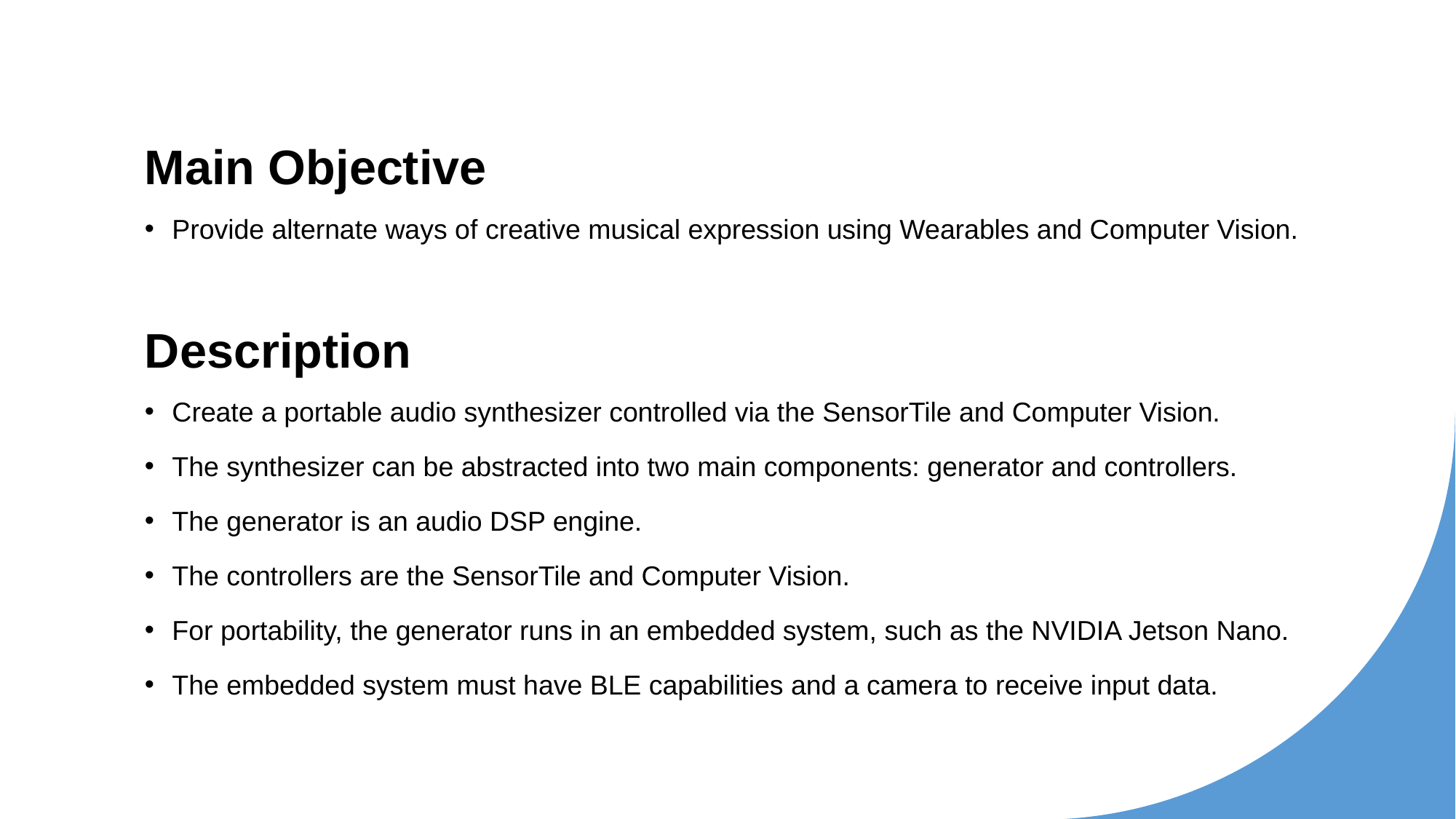

Main Objective
Provide alternate ways of creative musical expression using Wearables and Computer Vision.
# Description
Create a portable audio synthesizer controlled via the SensorTile and Computer Vision.
The synthesizer can be abstracted into two main components: generator and controllers.
The generator is an audio DSP engine.
The controllers are the SensorTile and Computer Vision.
For portability, the generator runs in an embedded system, such as the NVIDIA Jetson Nano.
The embedded system must have BLE capabilities and a camera to receive input data.